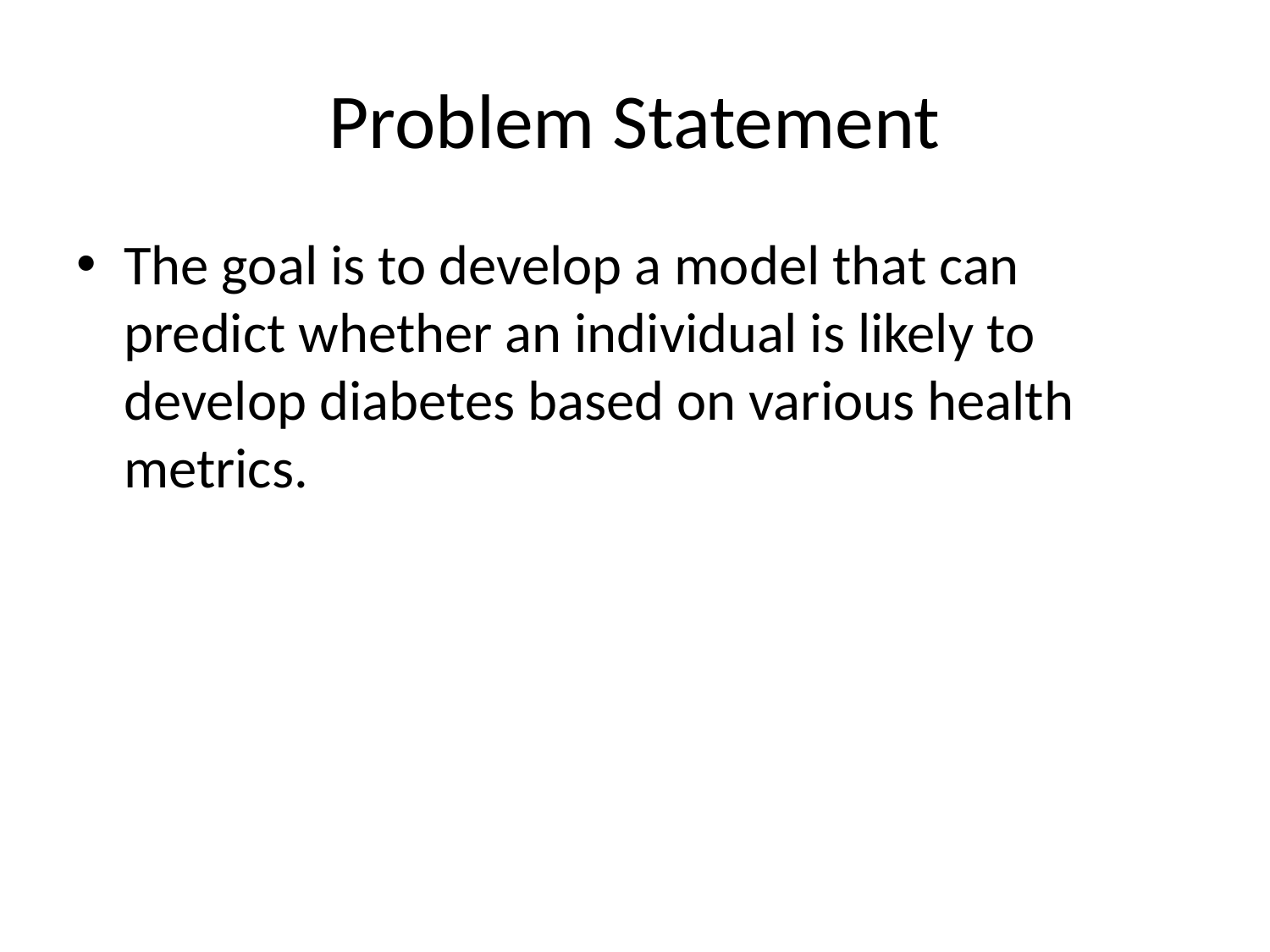

# Problem Statement
The goal is to develop a model that can predict whether an individual is likely to develop diabetes based on various health metrics.